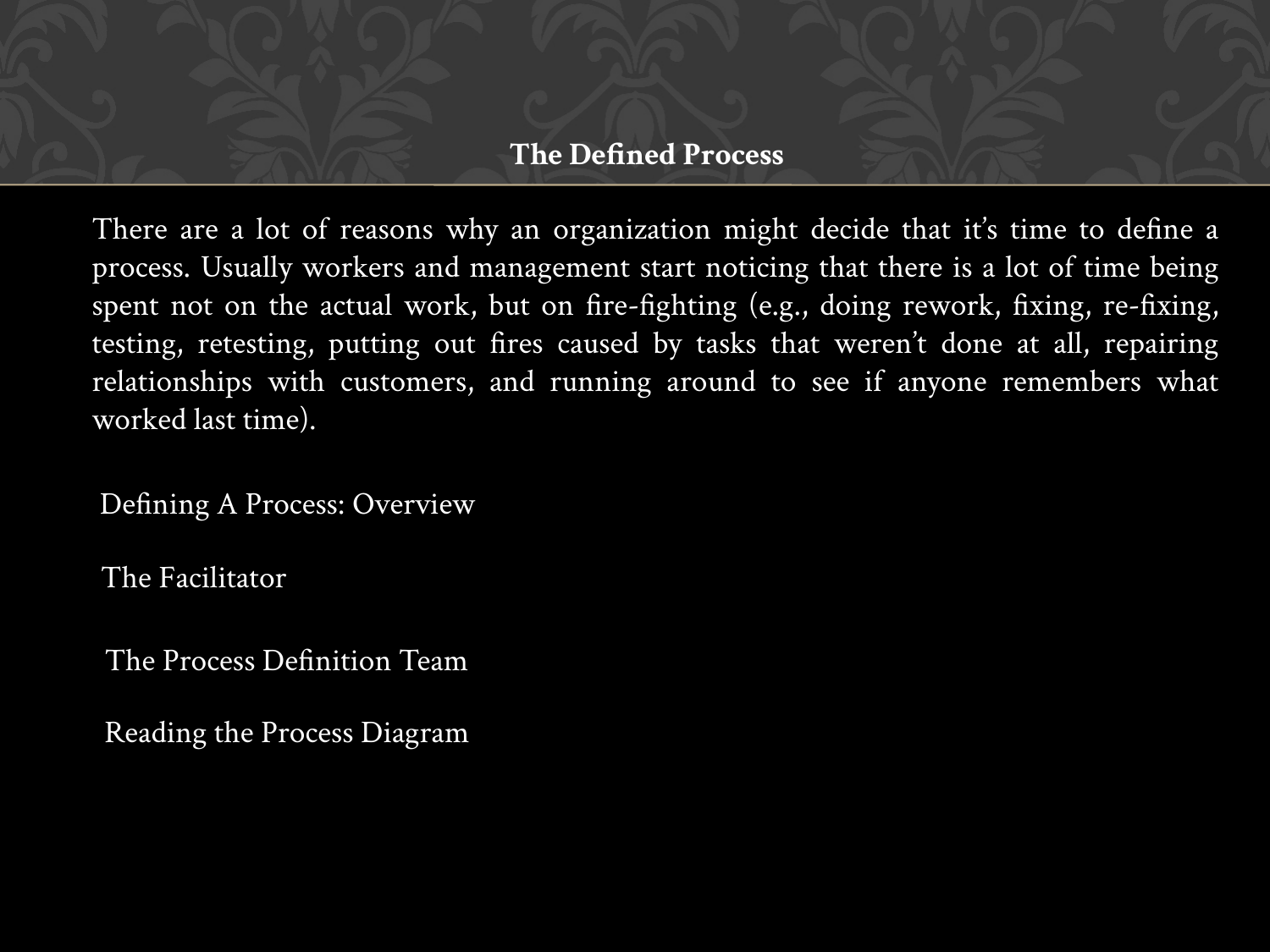

The Defined Process
There are a lot of reasons why an organization might decide that it’s time to define a process. Usually workers and management start noticing that there is a lot of time being spent not on the actual work, but on fire-fighting (e.g., doing rework, fixing, re-fixing, testing, retesting, putting out fires caused by tasks that weren’t done at all, repairing relationships with customers, and running around to see if anyone remembers what worked last time).
Defining A Process: Overview
The Facilitator
The Process Definition Team
Reading the Process Diagram